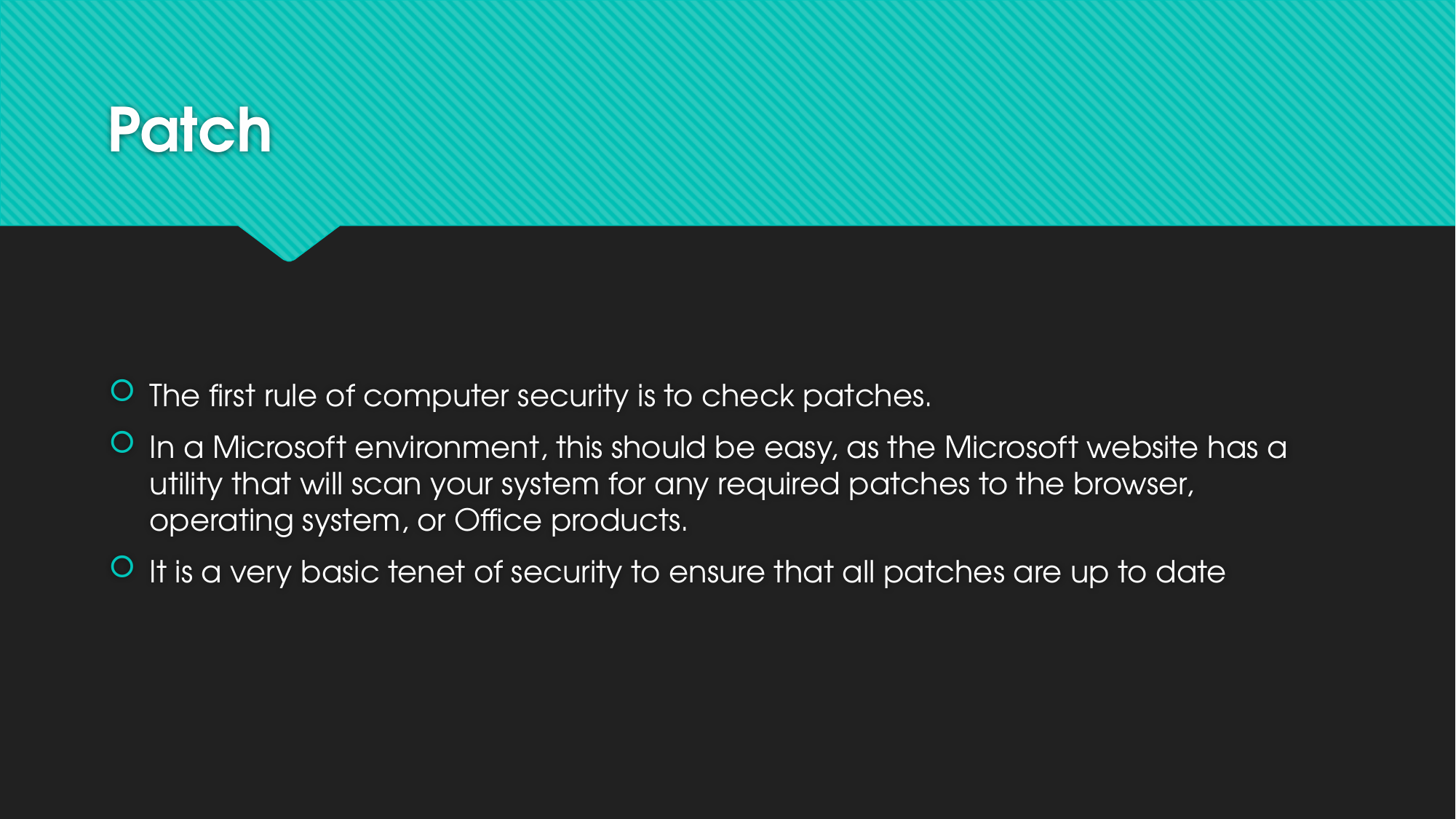

# Patch
The first rule of computer security is to check patches.
In a Microsoft environment, this should be easy, as the Microsoft website has a utility that will scan your system for any required patches to the browser, operating system, or Office products.
It is a very basic tenet of security to ensure that all patches are up to date